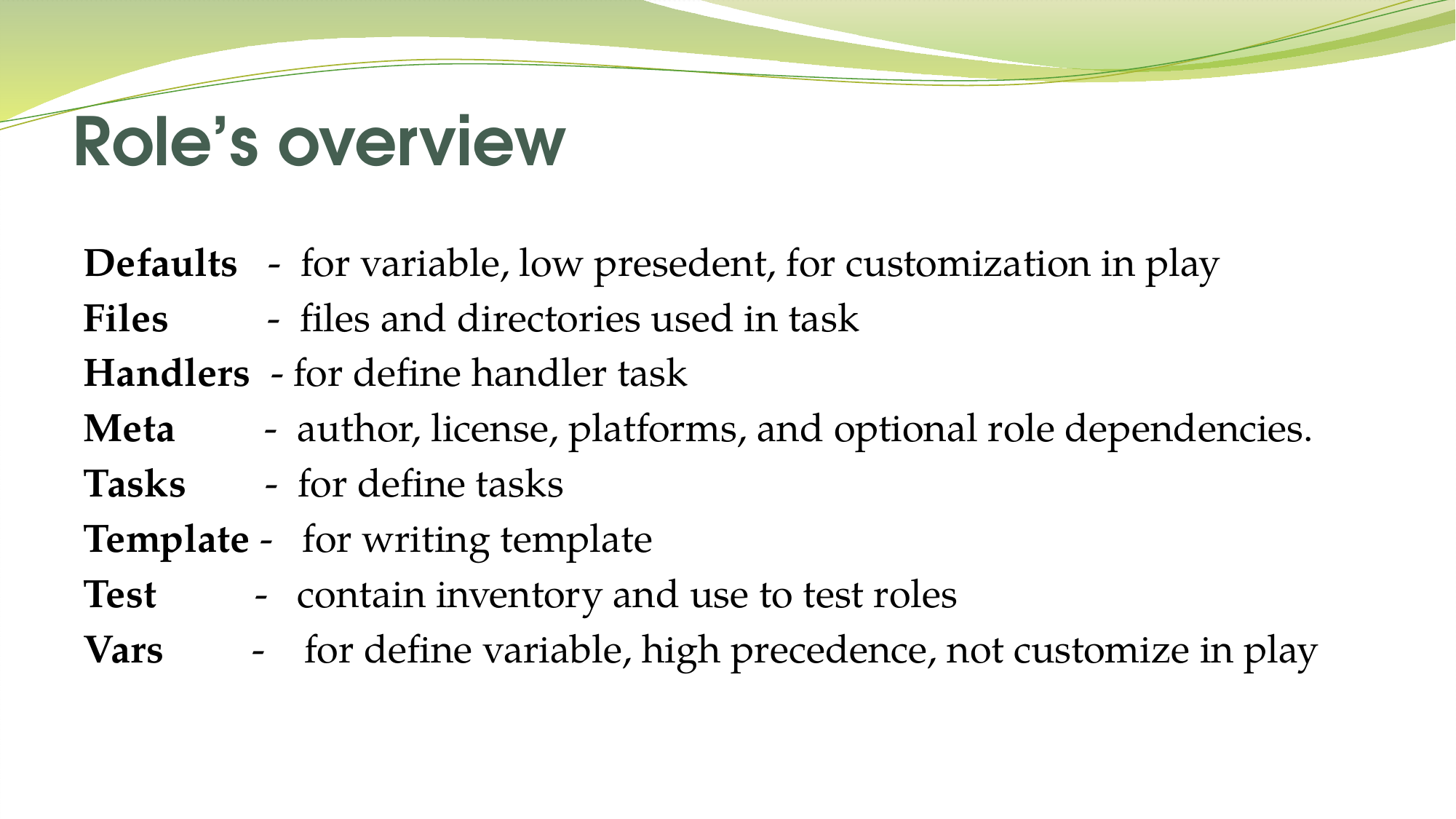

# Role’s overview
Defaults   -  for variable, low presedent, for customization in play
Files          -  files and directories used in task
Handlers  - for define handler task
Meta         -  author, license, platforms, and optional role dependencies.
Tasks        -  for define tasks
Template -   for writing template
Test          -   contain inventory and use to test roles
Vars         -    for define variable, high precedence, not customize in play